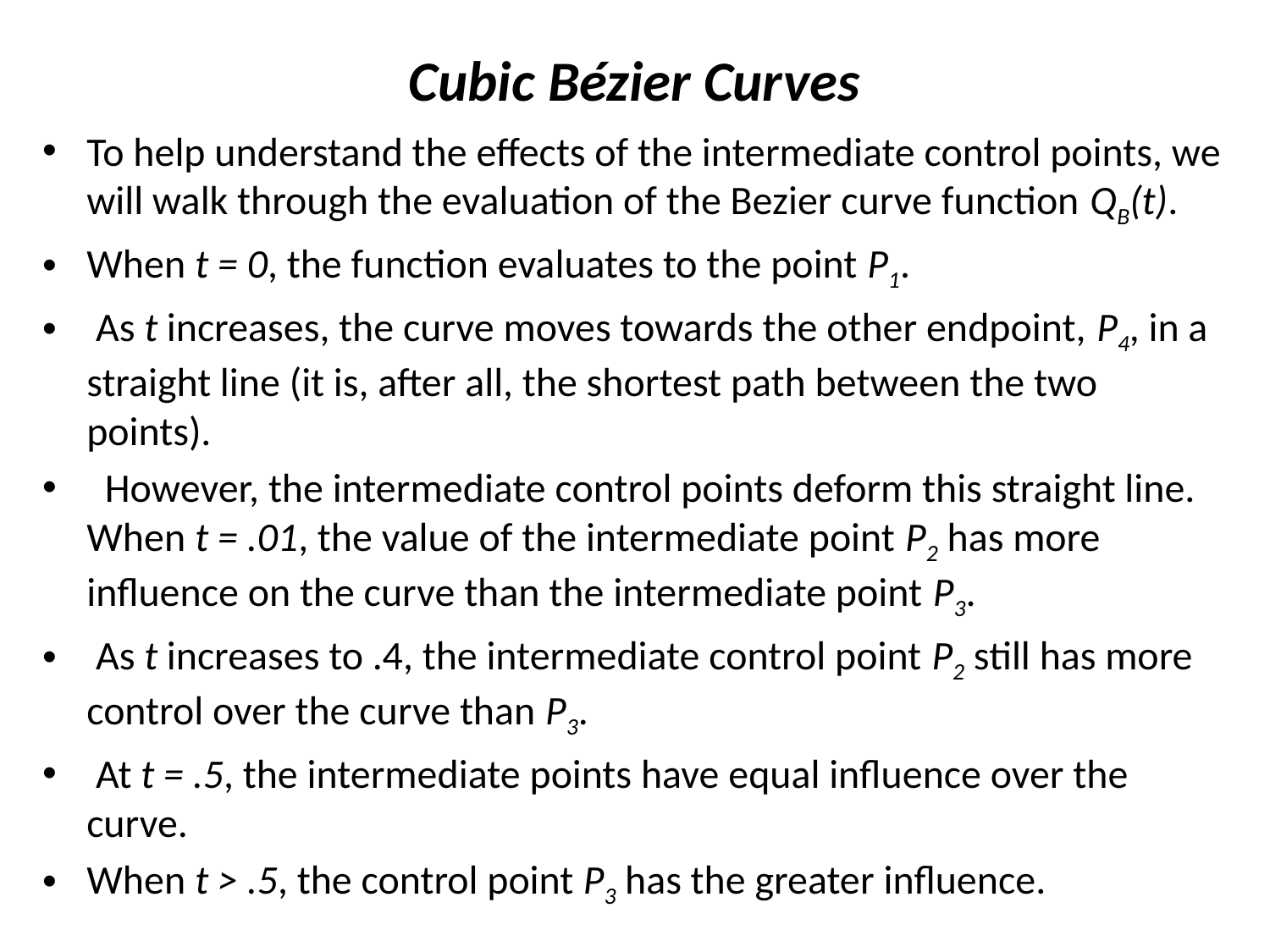

# Cubic Bézier Curves
To help understand the effects of the intermediate control points, we will walk through the evaluation of the Bezier curve function QB(t).
When t = 0, the function evaluates to the point P1.
 As t increases, the curve moves towards the other endpoint, P4, in a straight line (it is, after all, the shortest path between the two points).
  However, the intermediate control points deform this straight line.  When t = .01, the value of the intermediate point P2 has more influence on the curve than the intermediate point P3.
 As t increases to .4, the intermediate control point P2 still has more control over the curve than P3.
 At t = .5, the intermediate points have equal influence over the curve.
When t > .5, the control point P3 has the greater influence.